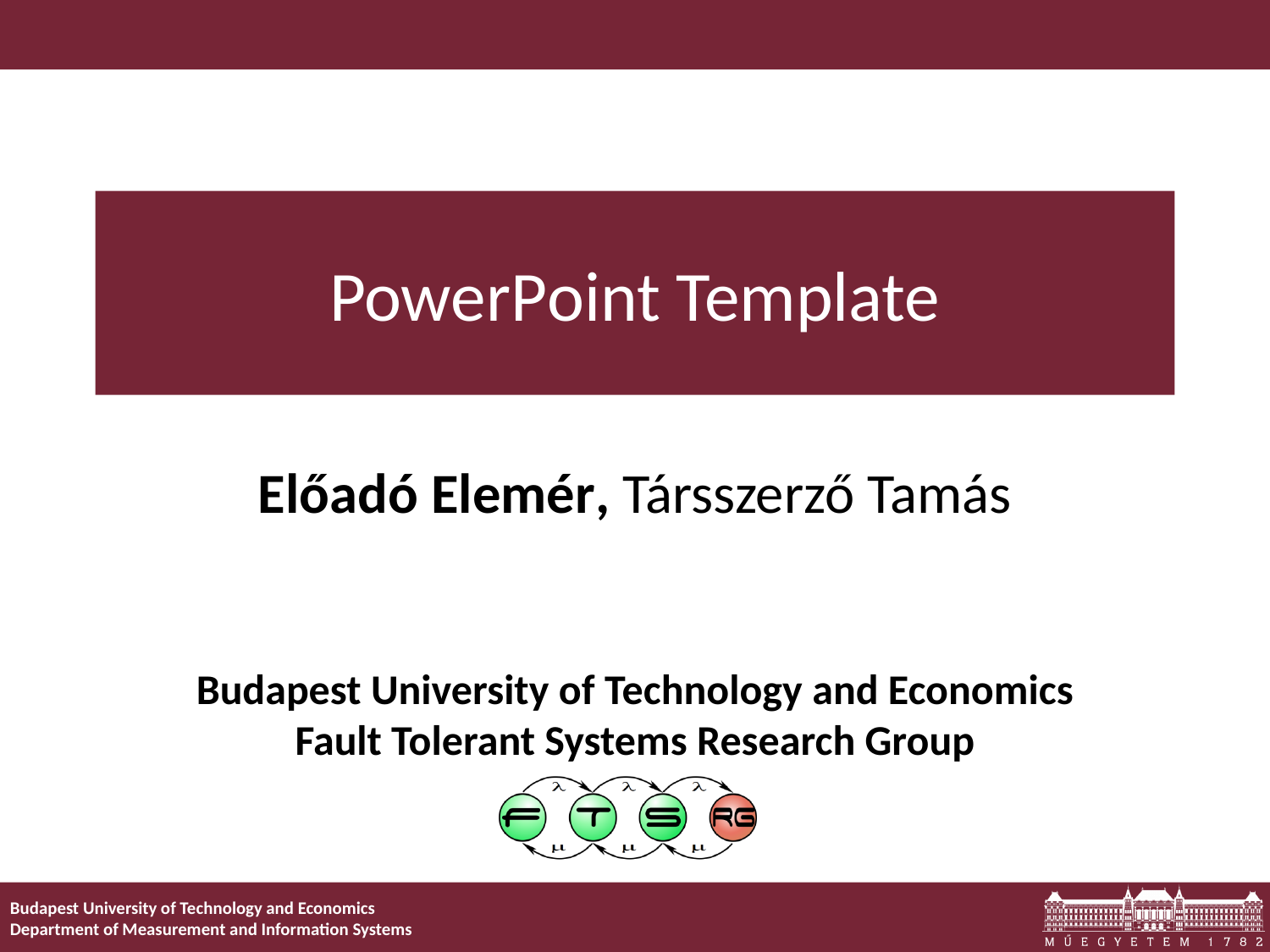

# PowerPoint Template
Előadó Elemér, Társszerző Tamás